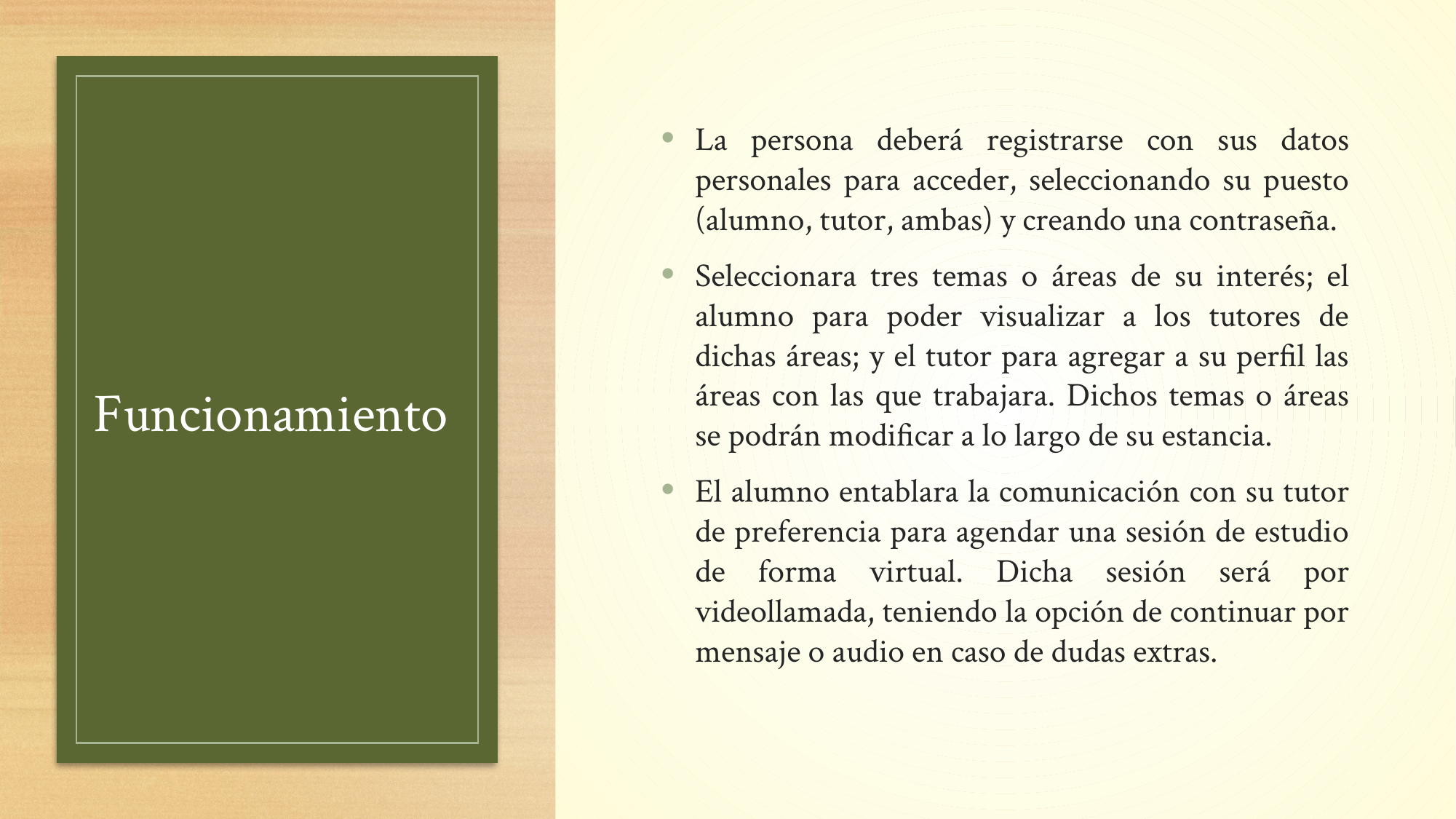

La persona deberá registrarse con sus datos personales para acceder, seleccionando su puesto (alumno, tutor, ambas) y creando una contraseña.
Seleccionara tres temas o áreas de su interés; el alumno para poder visualizar a los tutores de dichas áreas; y el tutor para agregar a su perfil las áreas con las que trabajara. Dichos temas o áreas se podrán modificar a lo largo de su estancia.
El alumno entablara la comunicación con su tutor de preferencia para agendar una sesión de estudio de forma virtual. Dicha sesión será por videollamada, teniendo la opción de continuar por mensaje o audio en caso de dudas extras.

# Funcionamiento